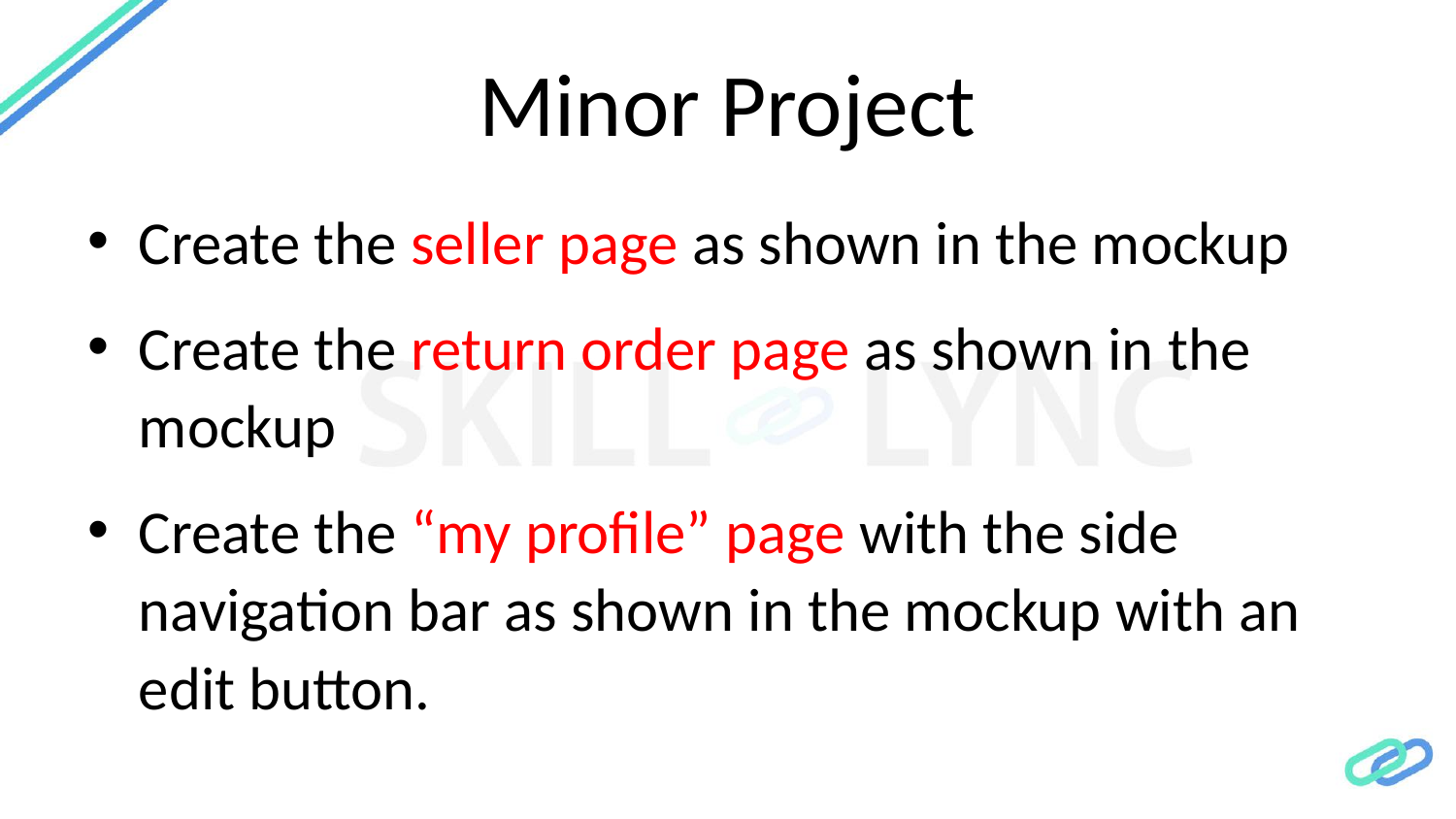

# Minor Project
Create the seller page as shown in the mockup
Create the return order page as shown in the mockup
Create the “my profile” page with the side navigation bar as shown in the mockup with an edit button.